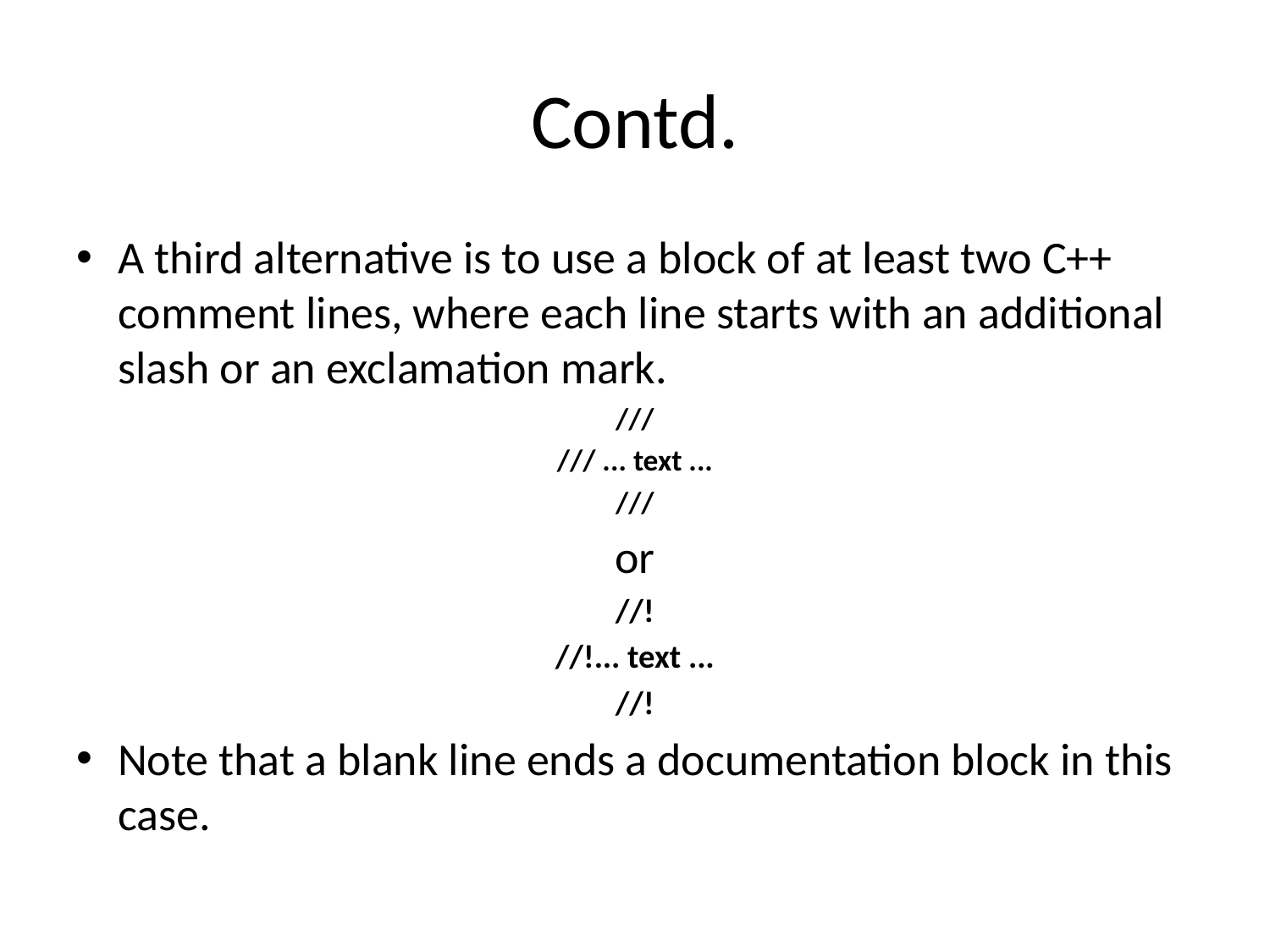

# Contd.
A third alternative is to use a block of at least two C++ comment lines, where each line starts with an additional slash or an exclamation mark.
///
/// ... text ...
///
or
//!
//!... text ...
//!
Note that a blank line ends a documentation block in this case.